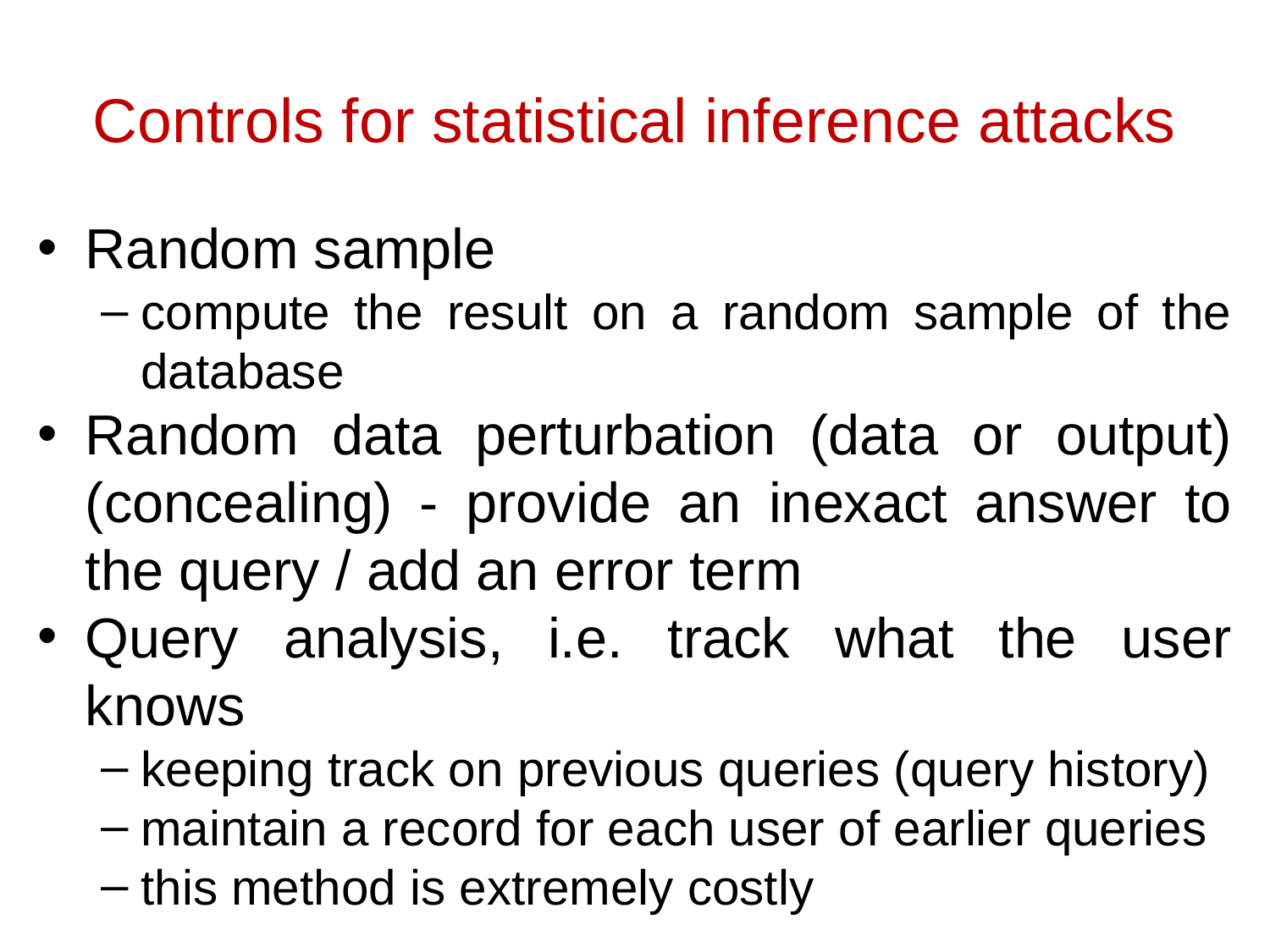

# Controls for statistical inference attacks
Random sample
compute the result on a random sample of the database
Random data perturbation (data or output) (concealing) - provide an inexact answer to the query / add an error term
Query analysis, i.e. track what the user knows
keeping track on previous queries (query history)
maintain a record for each user of earlier queries
this method is extremely costly